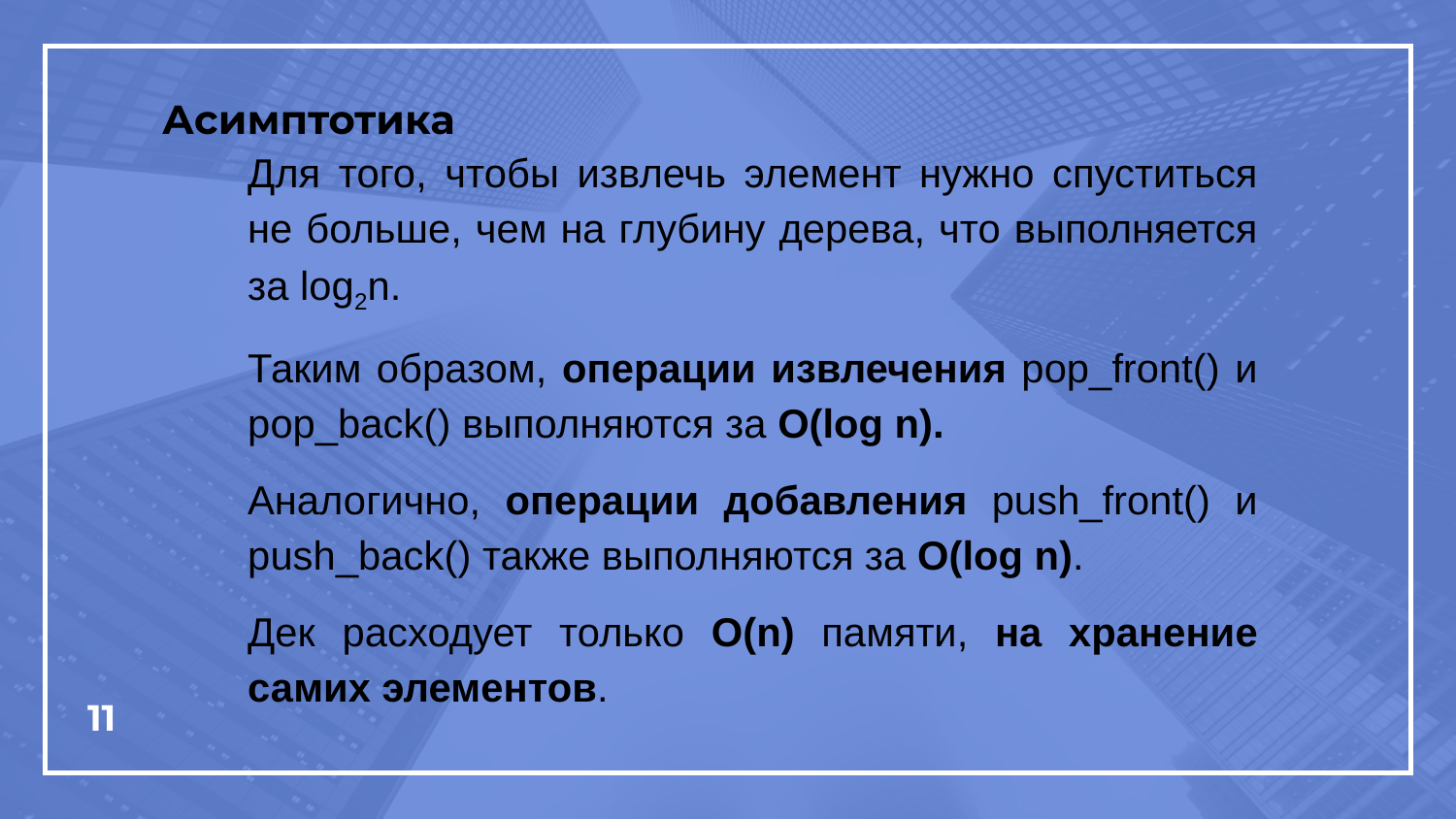

Асимптотика
Для того, чтобы извлечь элемент нужно спуститься не больше, чем на глубину дерева, что выполняется за log2n.
Таким образом, операции извлечения pop_front() и pop_back() выполняются за O(log n).
Аналогично, операции добавления push_front() и push_back() также выполняются за O(log n).
Дек расходует только O(n) памяти, на хранение самих элементов.

11